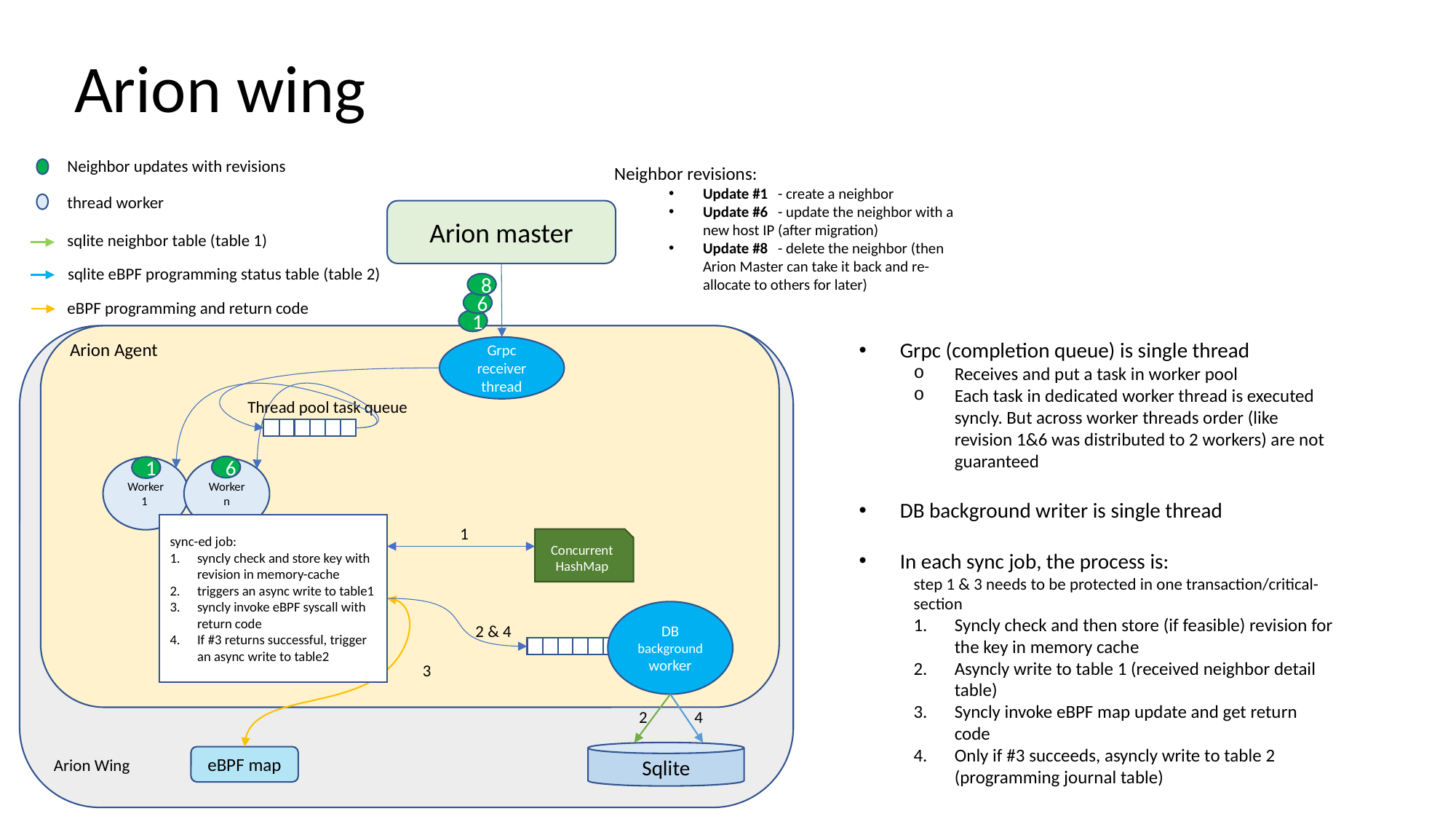

# Arion wing
  Neighbor updates with revisions
Neighbor revisions:
Update #1   - create a neighbor
Update #6   - update the neighbor with a new host IP (after migration)
Update #8   - delete the neighbor (then Arion Master can take it back and re-allocate to others for later)

  thread worker

Arion master
  sqlite neighbor table (table 1)
  sqlite eBPF programming status table (table 2)
8
6
eBPF programming and return code
1
Arion Agent

Arion Wing
Grpc (completion queue) is single thread
Receives and put a task in worker pool
Each task in dedicated worker thread is executed syncly. But across worker threads order (like revision 1&6 was distributed to 2 workers) are not guaranteed

DB background writer is single thread

In each sync job, the process is:
step 1 & 3 needs to be protected in one transaction/critical-section
Syncly check and then store (if feasible) revision for the key in memory cache
Asyncly write to table 1 (received neighbor detail table)
Syncly invoke eBPF map update and get return code
Only if #3 succeeds, asyncly write to table 2 (programming journal table)
Grpc receiver thread
Thread pool task queue

6
1
Worker
1
Worker
n
sync-ed job:
syncly check and store key with revision in memory-cache
triggers an async write to table1
syncly invoke eBPF syscall with return code
If #3 returns successful, trigger an async write to table2
1
Concurrent HashMap
DB background
worker
2 & 4

3
4
2
Sqlite
eBPF map